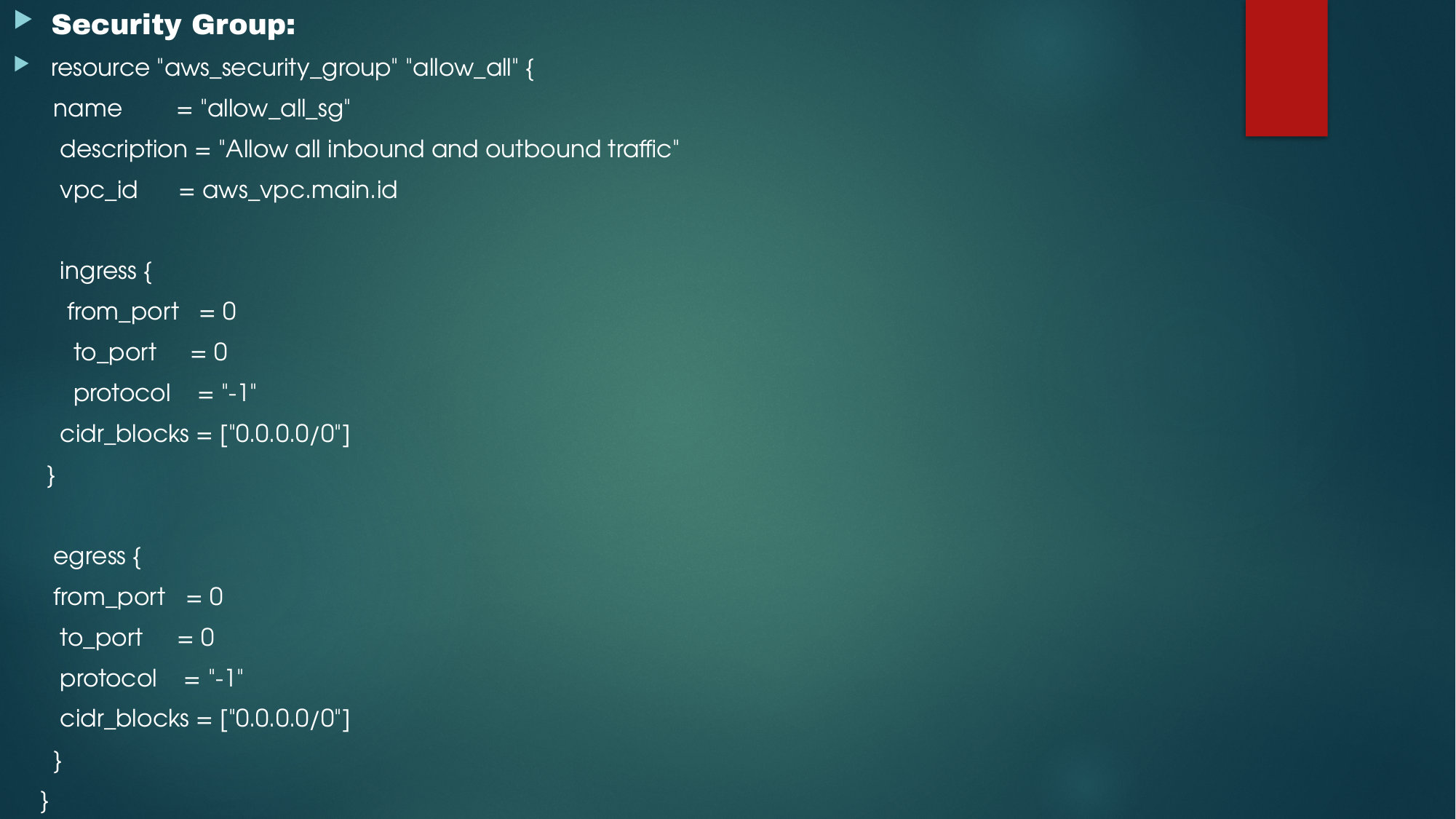

Security Group:
resource "aws_security_group" "allow_all" {
      name        = "allow_all_sg"
       description = "Allow all inbound and outbound traffic"
       vpc_id      = aws_vpc.main.id

       ingress {
        from_port   = 0
         to_port     = 0
         protocol    = "-1"
       cidr_blocks = ["0.0.0.0/0"]
     }

      egress {
      from_port   = 0
       to_port     = 0
       protocol    = "-1"
       cidr_blocks = ["0.0.0.0/0"]
      }
    }